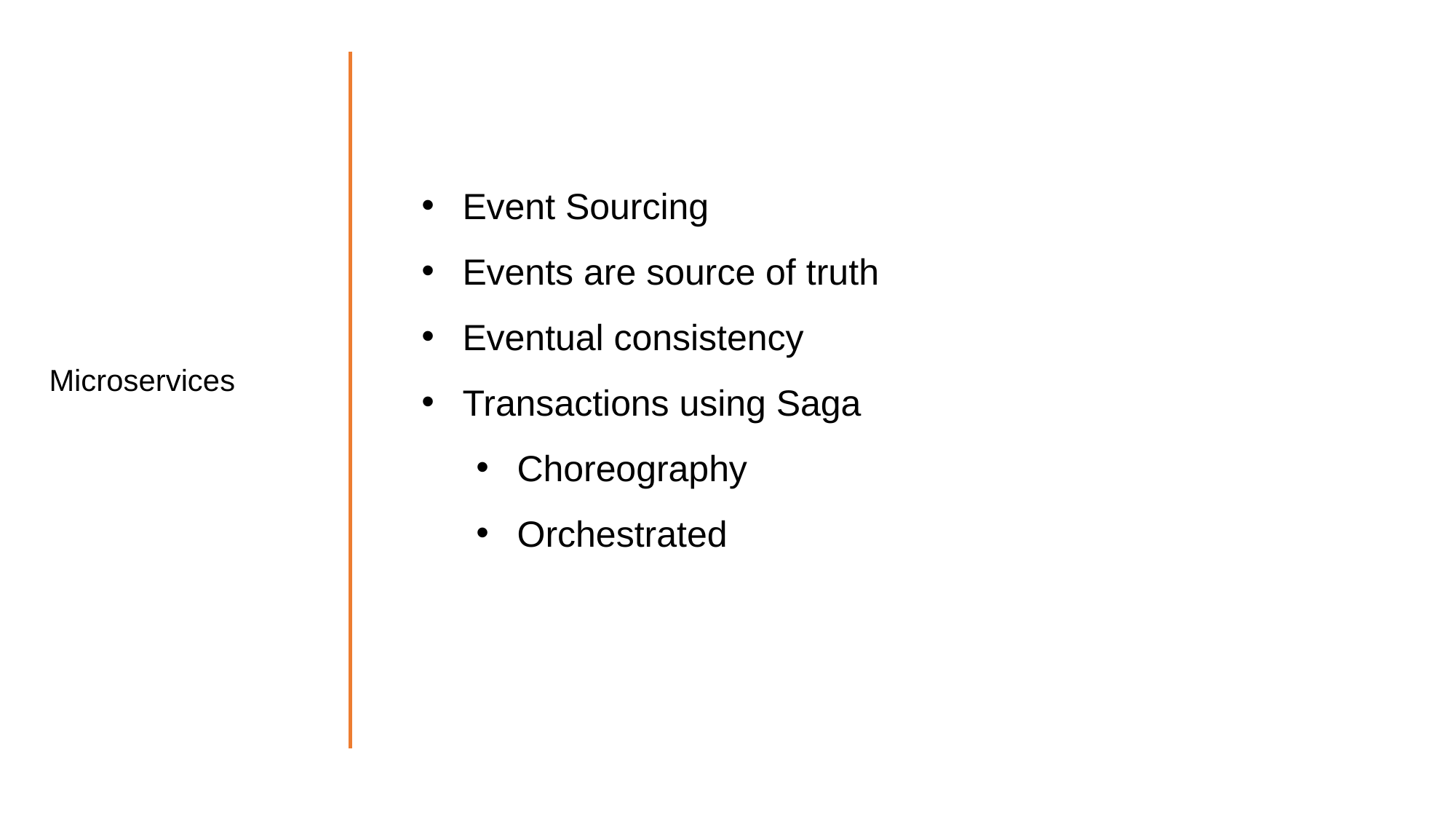

Event Sourcing
Events are source of truth
Eventual consistency
Transactions using Saga
Choreography
Orchestrated
Microservices